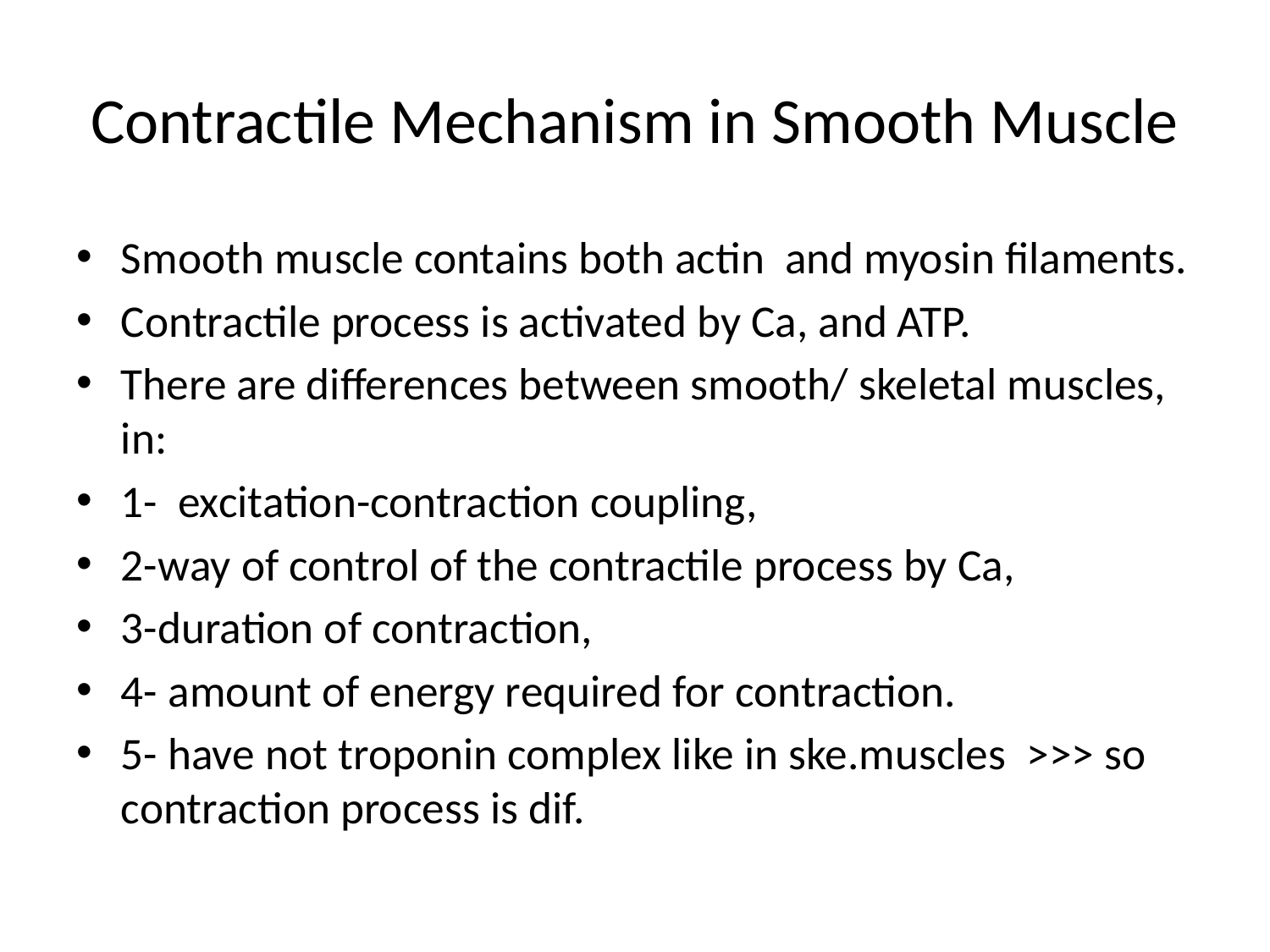

# Contractile Mechanism in Smooth Muscle
Smooth muscle contains both actin  and myosin filaments.
Contractile process is activated by Ca, and ATP.
There are differences between smooth/ skeletal muscles, in:
1-  excitation-contraction coupling,
2-way of control of the contractile process by Ca,
3-duration of contraction,
4- amount of energy required for contraction.
5- have not troponin complex like in ske.muscles  >>> so  contraction process is dif.